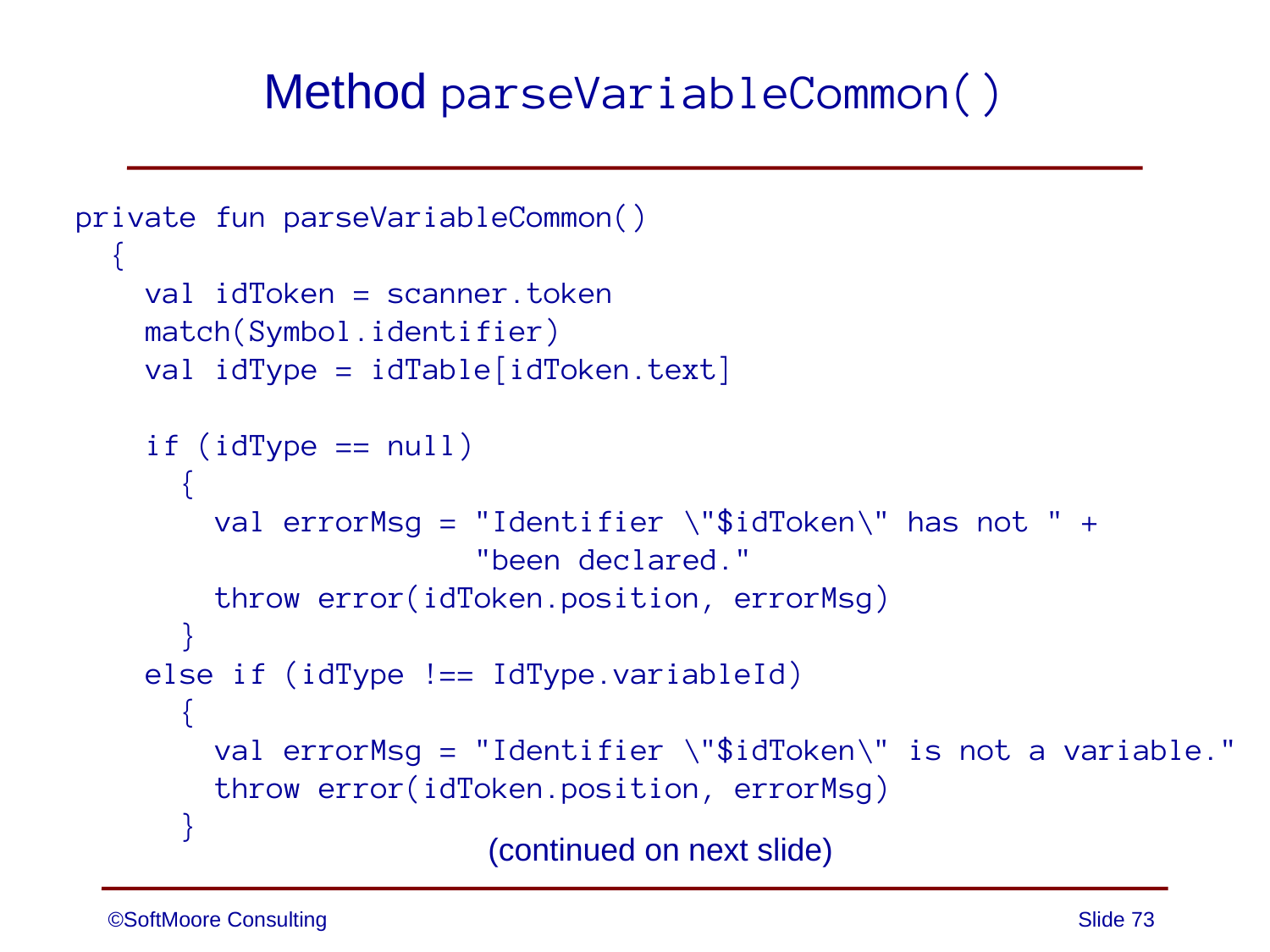

# Method parseVariableCommon()
private fun parseVariableCommon()
  {
    val idToken = scanner.token
    match(Symbol.identifier)
    val idType = idTable[idToken.text]

    if (idType == null)
      {
        val errorMsg = "Identifier \"$idToken\" has not " +
                       "been declared."
        throw error(idToken.position, errorMsg)
      }
    else if (idType !== IdType.variableId)
      {
        val errorMsg = "Identifier \"$idToken\" is not a variable."
        throw error(idToken.position, errorMsg)
      }
(continued on next slide)
©SoftMoore Consulting
Slide 73